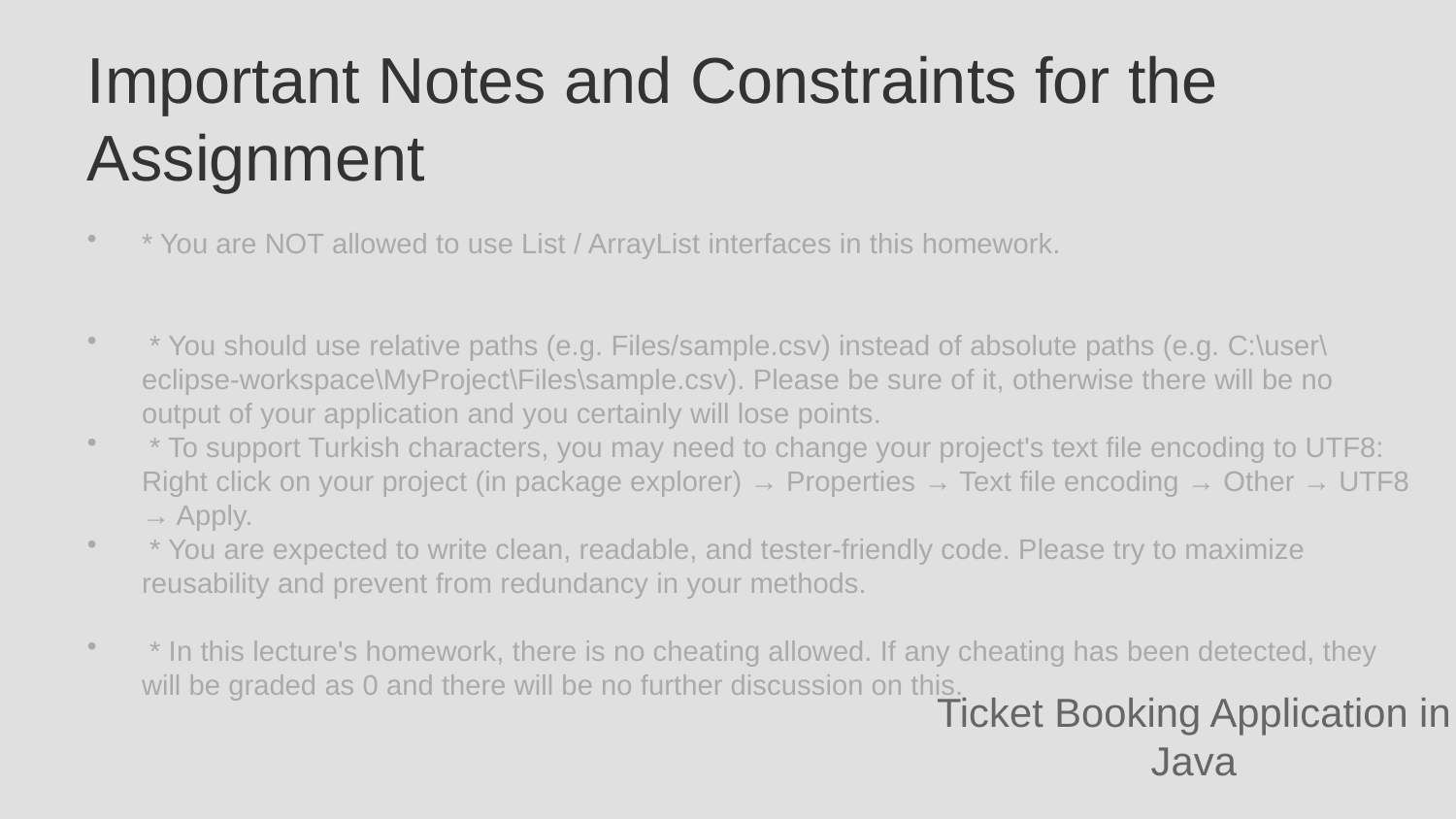

Important Notes and Constraints for the Assignment
* You are NOT allowed to use List / ArrayList interfaces in this homework.
 * You should use relative paths (e.g. Files/sample.csv) instead of absolute paths (e.g. C:\user\eclipse-workspace\MyProject\Files\sample.csv). Please be sure of it, otherwise there will be no output of your application and you certainly will lose points.
 * To support Turkish characters, you may need to change your project's text file encoding to UTF8: Right click on your project (in package explorer) → Properties → Text file encoding → Other → UTF8 → Apply.
 * You are expected to write clean, readable, and tester-friendly code. Please try to maximize reusability and prevent from redundancy in your methods.
 * In this lecture's homework, there is no cheating allowed. If any cheating has been detected, they will be graded as 0 and there will be no further discussion on this.
Ticket Booking Application in Java